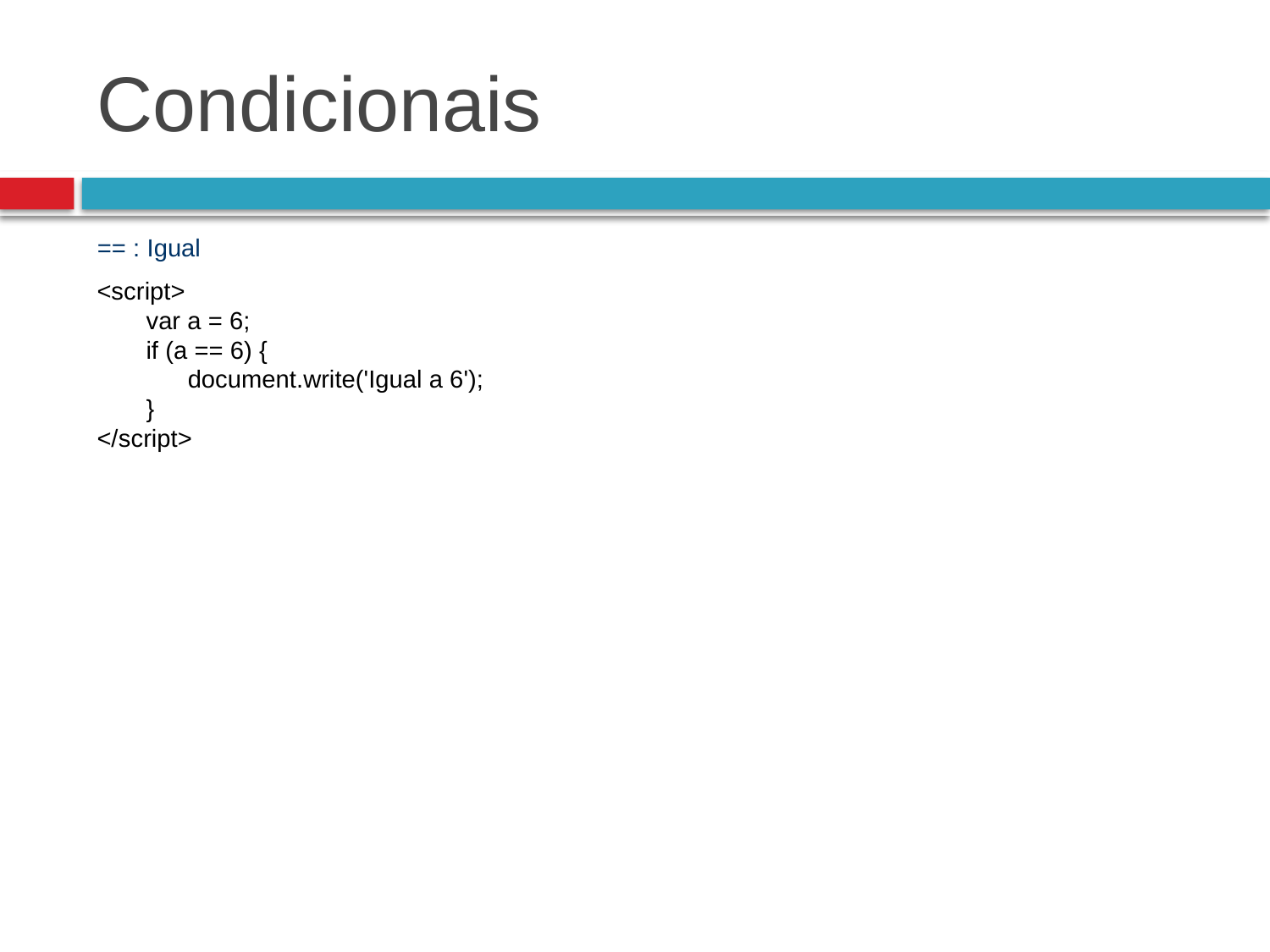

# Condicionais
== : Igual
<script>
       var a = 6;
       if (a == 6) {
             document.write('Igual a 6');
       }
</script>